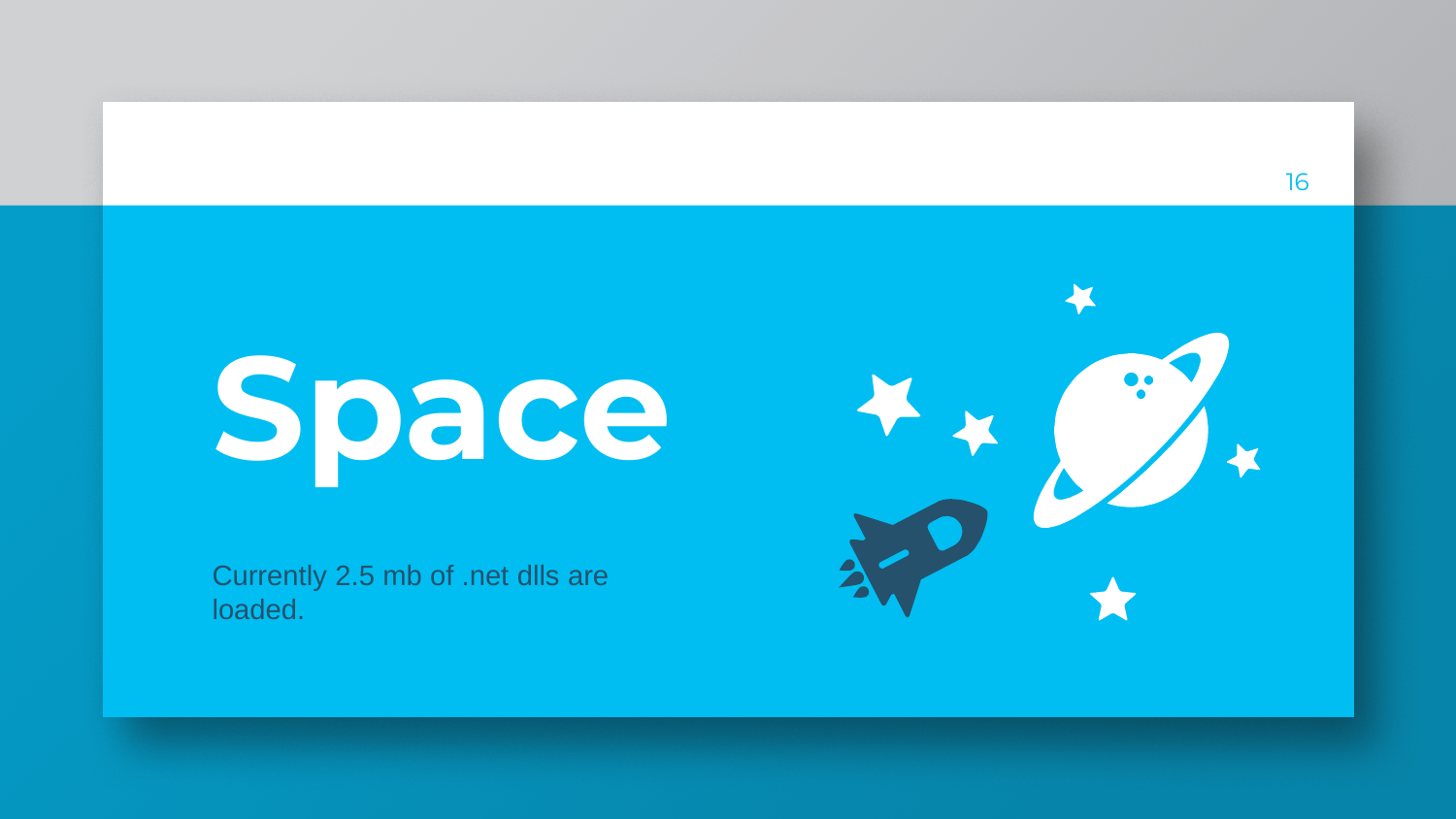

16

Space

Currently 2.5 mb of .net dlls are loaded.